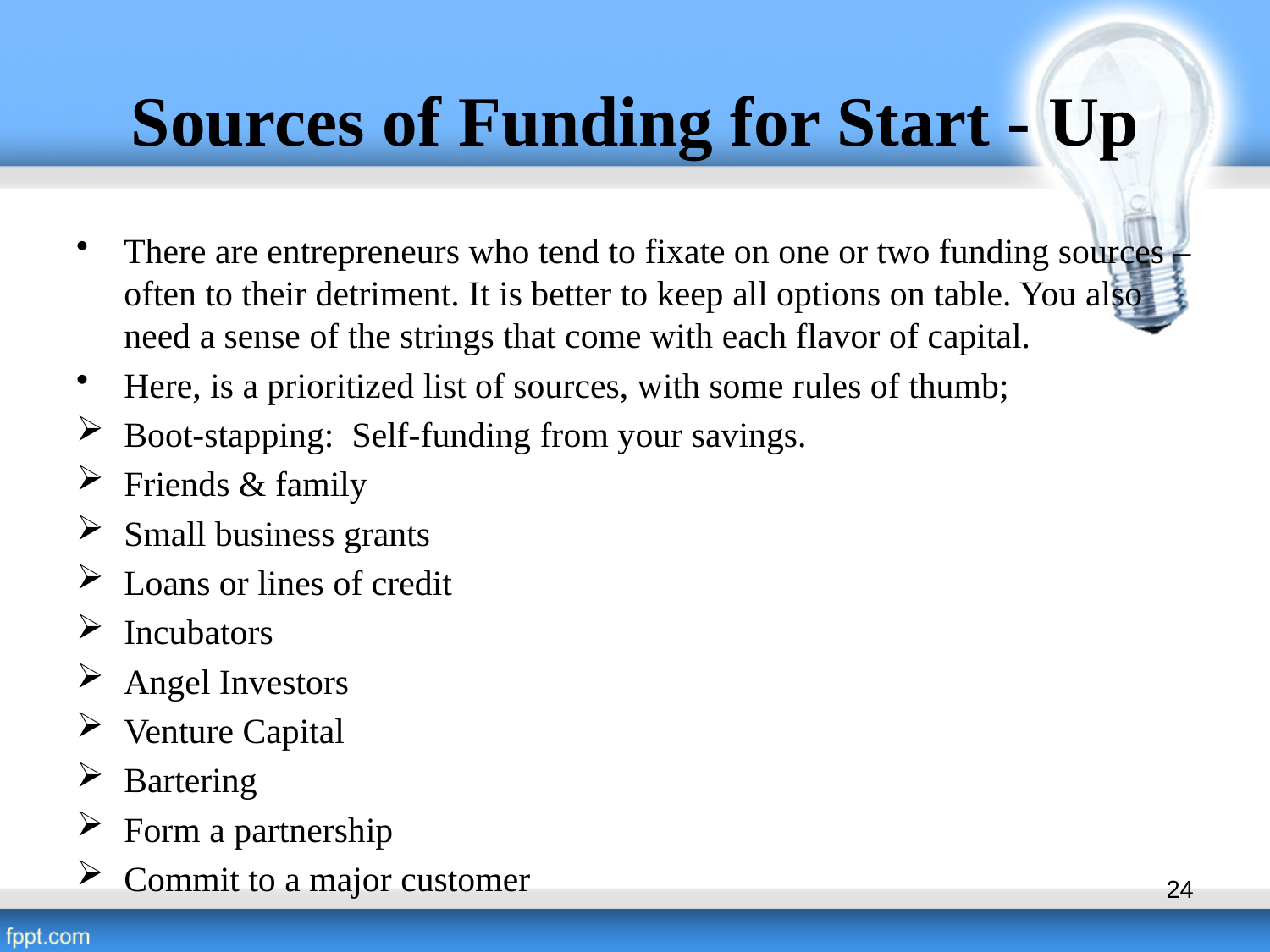

# Sources of Funding for Start - Up
There are entrepreneurs who tend to fixate on one or two funding sources – often to their detriment. It is better to keep all options on table. You also need a sense of the strings that come with each flavor of capital.
Here, is a prioritized list of sources, with some rules of thumb;
Boot-stapping:  Self-funding from your savings.
Friends & family
Small business grants
Loans or lines of credit
Incubators
Angel Investors
Venture Capital
Bartering
Form a partnership
Commit to a major customer

24